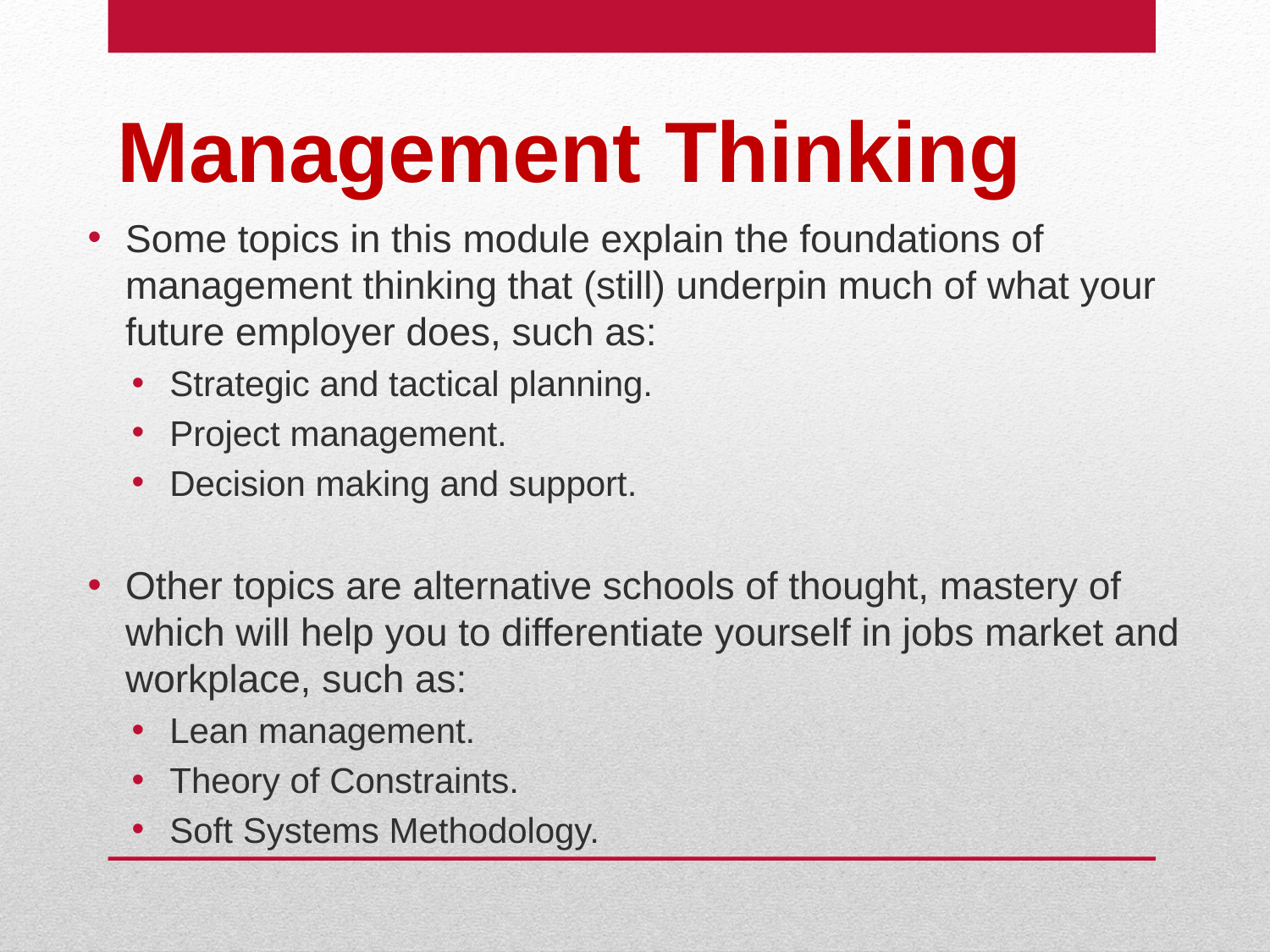

# Management Thinking
Some topics in this module explain the foundations of management thinking that (still) underpin much of what your future employer does, such as:
Strategic and tactical planning.
Project management.
Decision making and support.

Other topics are alternative schools of thought, mastery of which will help you to differentiate yourself in jobs market and workplace, such as:
Lean management.
Theory of Constraints.
Soft Systems Methodology.